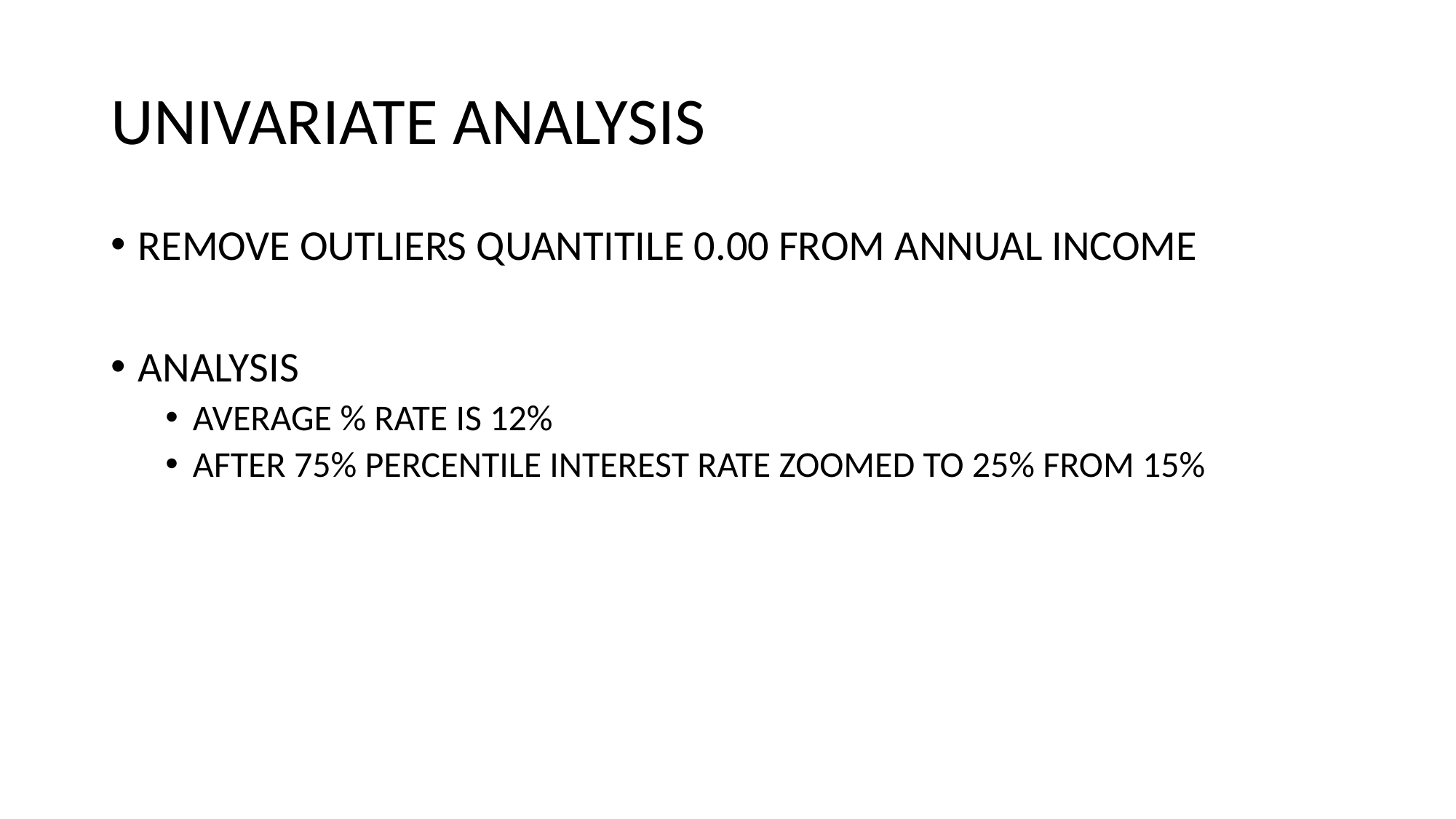

# UNIVARIATE ANALYSIS
REMOVE OUTLIERS QUANTITILE 0.00 FROM ANNUAL INCOME

ANALYSIS
AVERAGE % RATE IS 12%
AFTER 75% PERCENTILE INTEREST RATE ZOOMED TO 25% FROM 15%